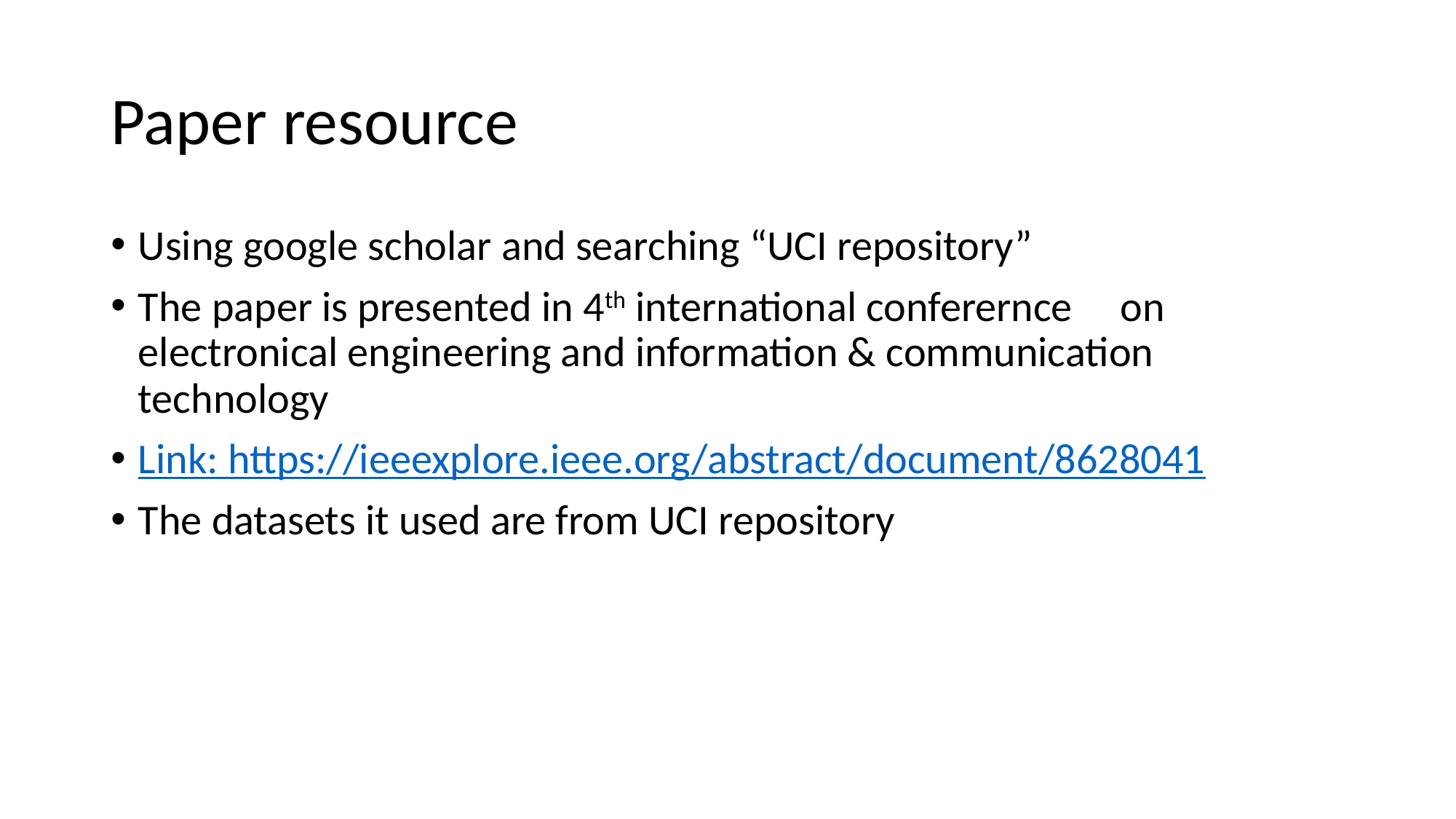

# Paper resource
Using google scholar and searching “UCI repository”
The paper is presented in 4th international conferernce 	on electronical engineering and information & communication technology
Link: https://ieeexplore.ieee.org/abstract/document/8628041
The datasets it used are from UCI repository